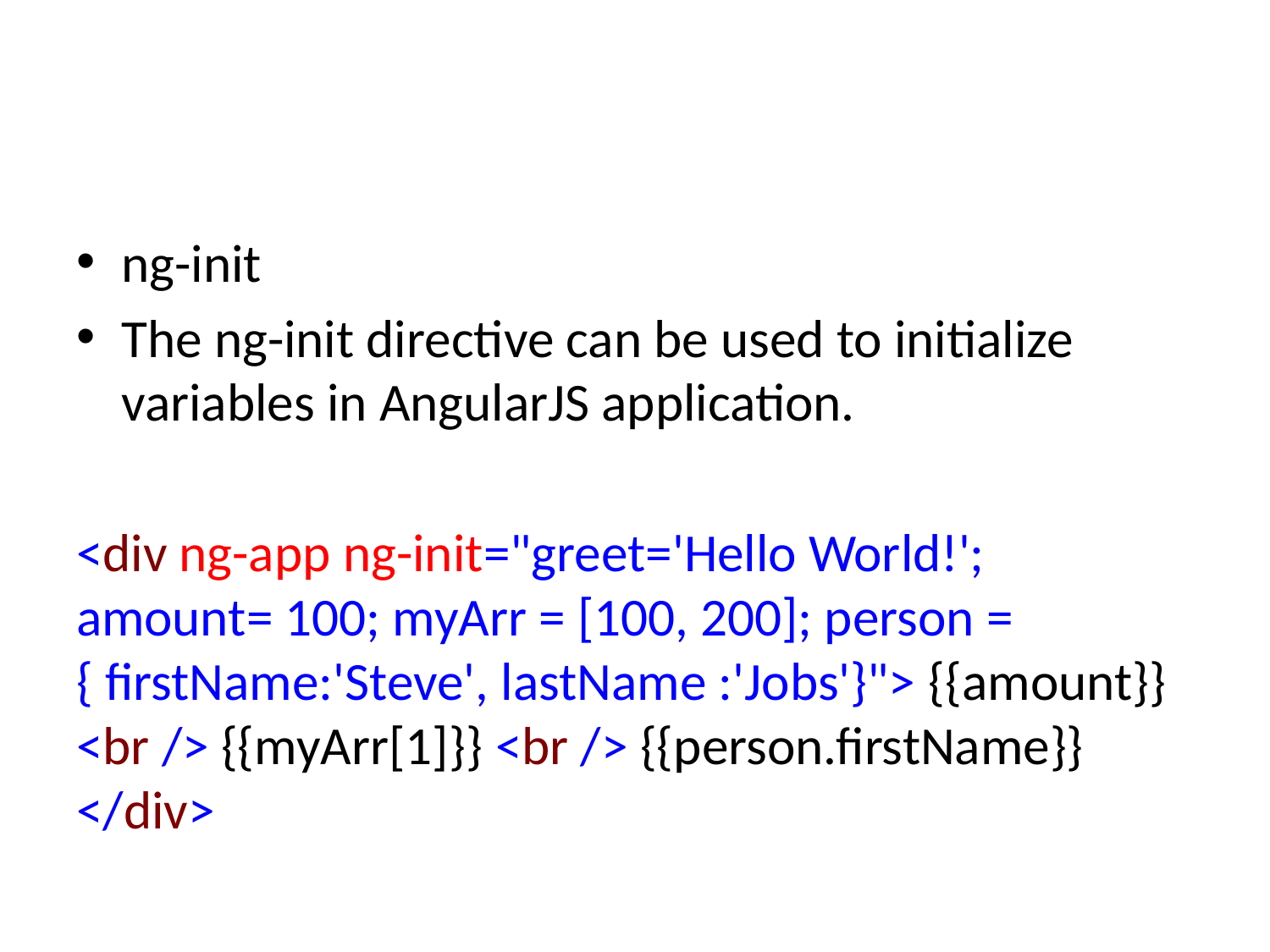

ng-init
The ng-init directive can be used to initialize variables in AngularJS application.

<div ng-app ng-init="greet='Hello World!'; amount= 100; myArr = [100, 200]; person = { firstName:'Steve', lastName :'Jobs'}"> {{amount}} <br /> {{myArr[1]}} <br /> {{person.firstName}} </div>